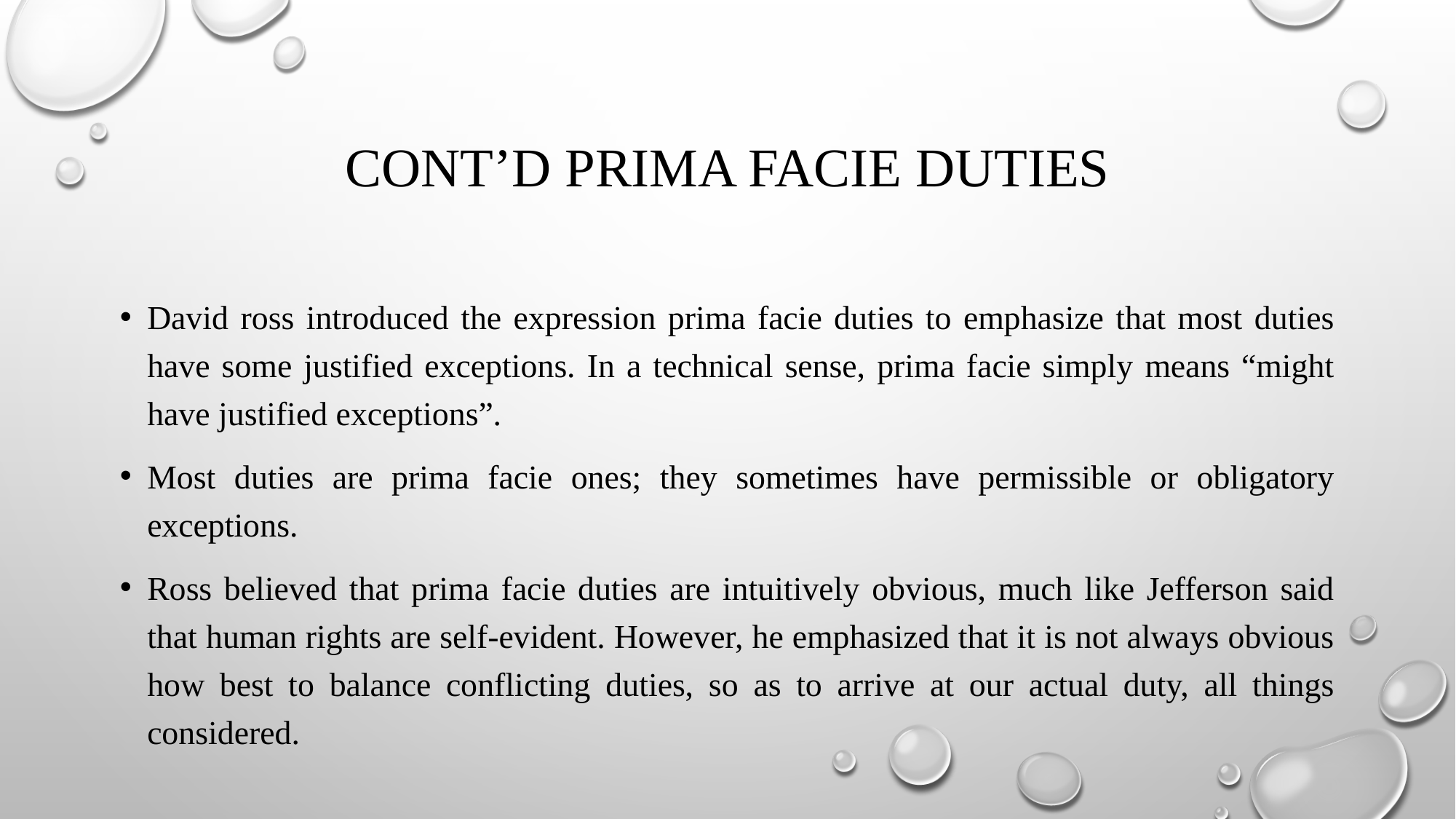

# Cont’d Prima facie duties
David ross introduced the expression prima facie duties to emphasize that most duties have some justified exceptions. In a technical sense, prima facie simply means “might have justified exceptions”.
Most duties are prima facie ones; they sometimes have permissible or obligatory exceptions.
Ross believed that prima facie duties are intuitively obvious, much like Jefferson said that human rights are self-evident. However, he emphasized that it is not always obvious how best to balance conflicting duties, so as to arrive at our actual duty, all things considered.